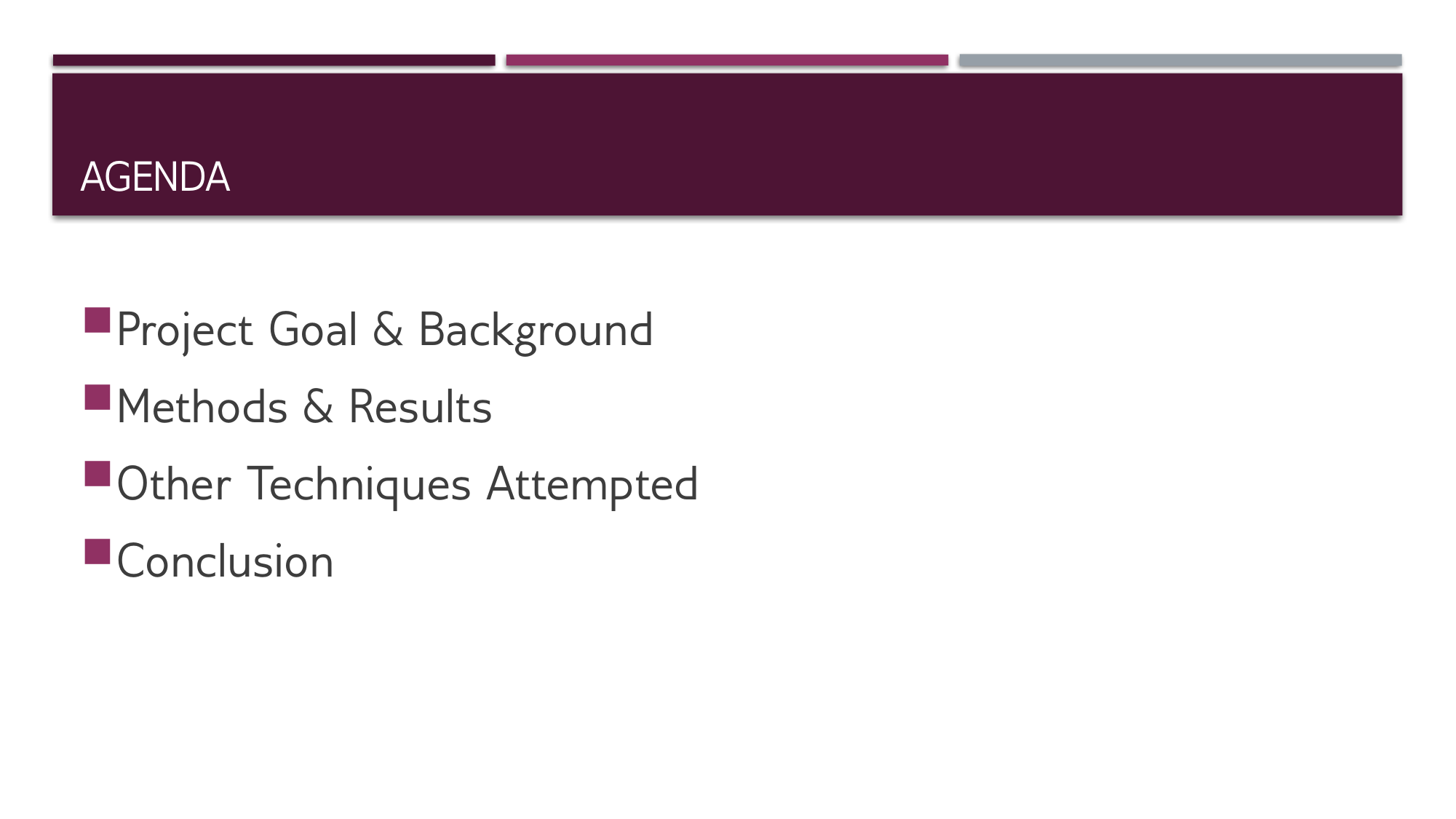

# Agenda
Project Goal & Background
Methods & Results
Other Techniques Attempted
Conclusion